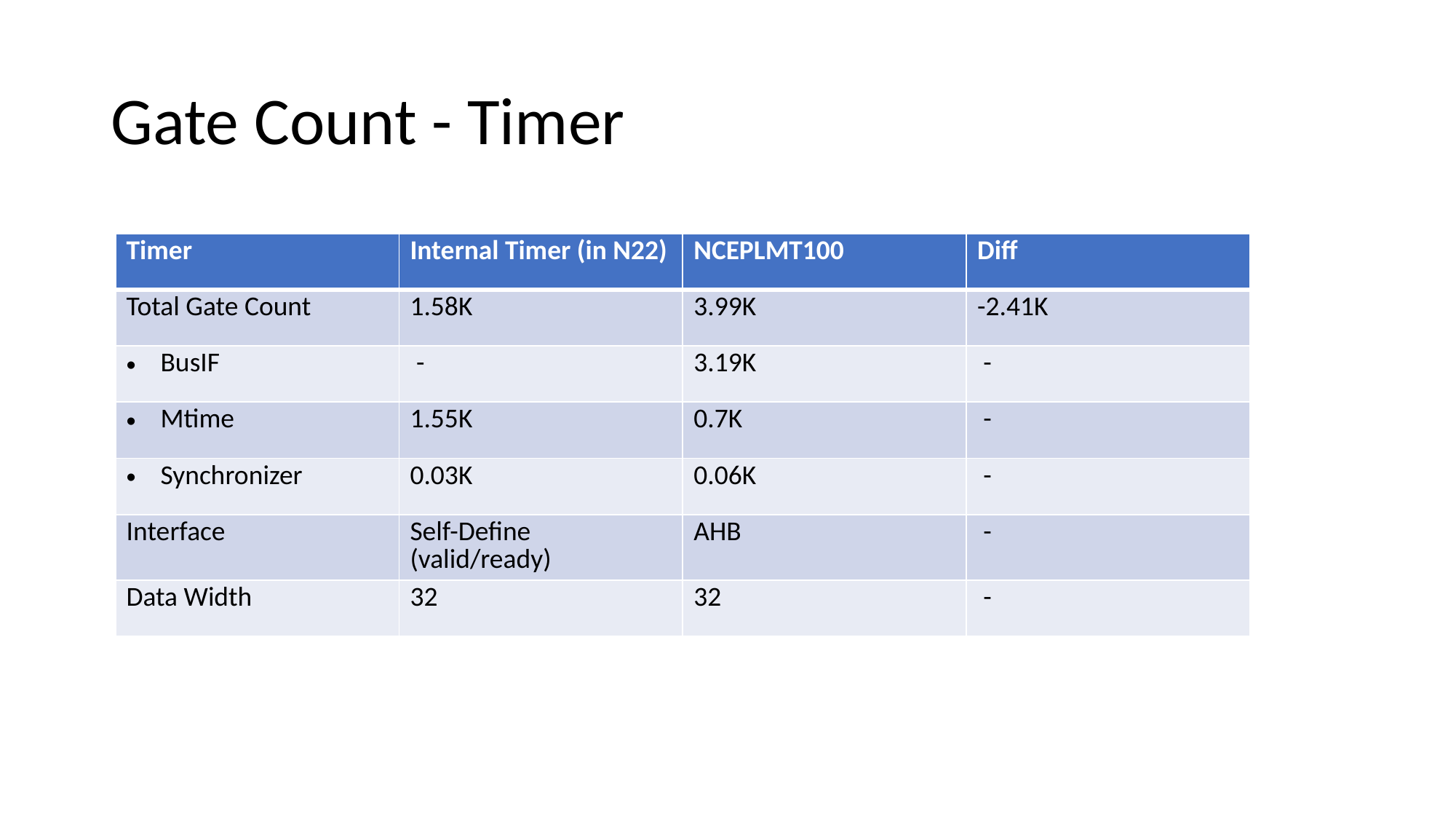

# Gate Count - Timer
| Timer | Internal Timer (in N22) | NCEPLMT100 | Diff |
| --- | --- | --- | --- |
| Total Gate Count | 1.58K | 3.99K | -2.41K |
| BusIF | - | 3.19K | - |
| Mtime | 1.55K | 0.7K | - |
| Synchronizer | 0.03K | 0.06K | - |
| Interface | Self-Define (valid/ready) | AHB | - |
| Data Width | 32 | 32 | - |